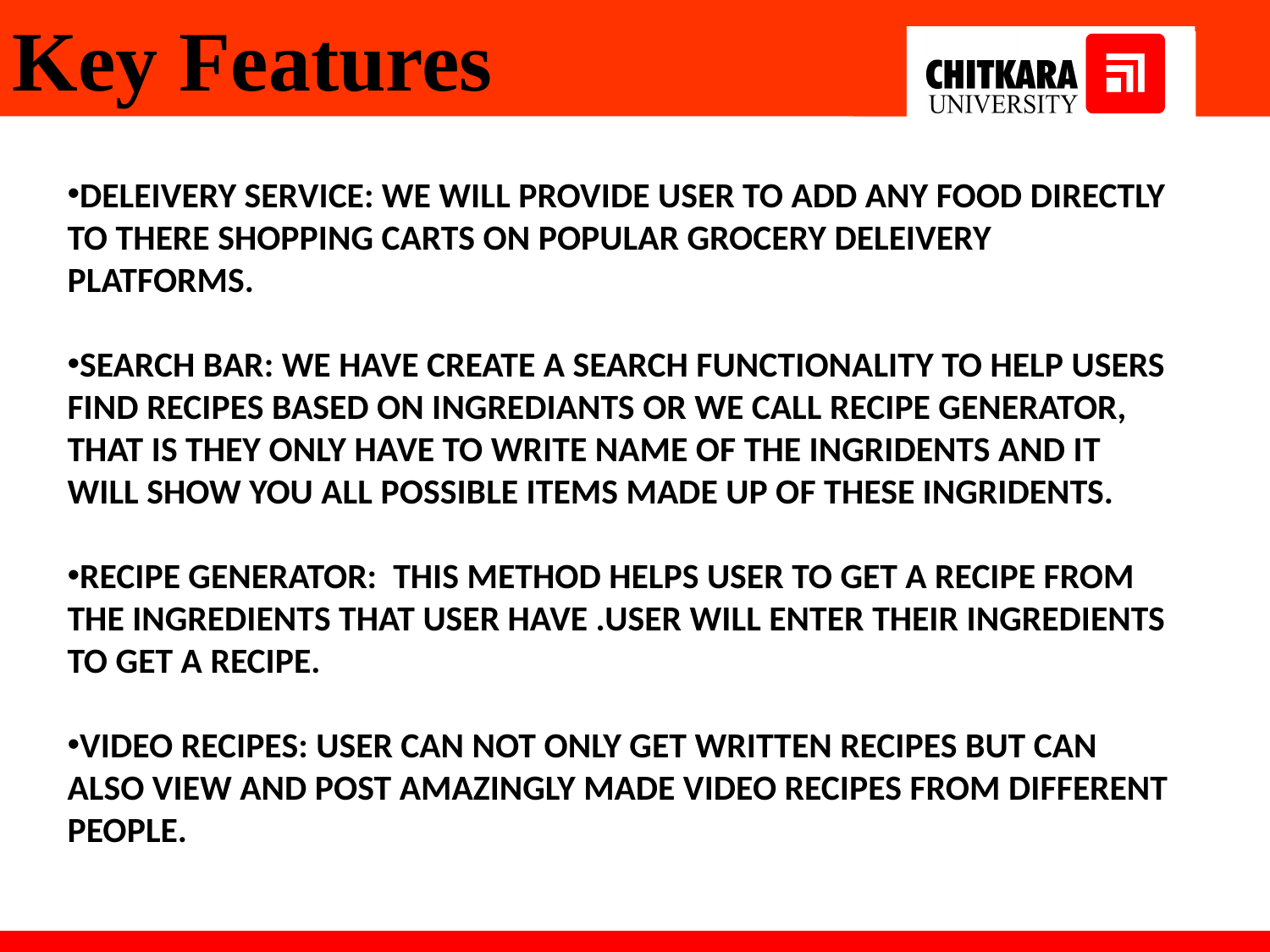

Key Features
DELEIVERY SERVICE: WE WILL PROVIDE USER TO ADD ANY FOOD DIRECTLY TO THERE SHOPPING CARTS ON POPULAR GROCERY DELEIVERY PLATFORMS.

SEARCH BAR: WE HAVE CREATE A SEARCH FUNCTIONALITY TO HELP USERS FIND RECIPES BASED ON INGREDIANTS OR WE CALL RECIPE GENERATOR, THAT IS THEY ONLY HAVE TO WRITE NAME OF THE INGRIDENTS AND IT WILL SHOW YOU ALL POSSIBLE ITEMS MADE UP OF THESE INGRIDENTS.

RECIPE GENERATOR:  THIS METHOD HELPS USER TO GET A RECIPE FROM THE INGREDIENTS THAT USER HAVE .USER WILL ENTER THEIR INGREDIENTS TO GET A RECIPE.

VIDEO RECIPES: USER CAN NOT ONLY GET WRITTEN RECIPES BUT CAN ALSO VIEW AND POST AMAZINGLY MADE VIDEO RECIPES FROM DIFFERENT PEOPLE.